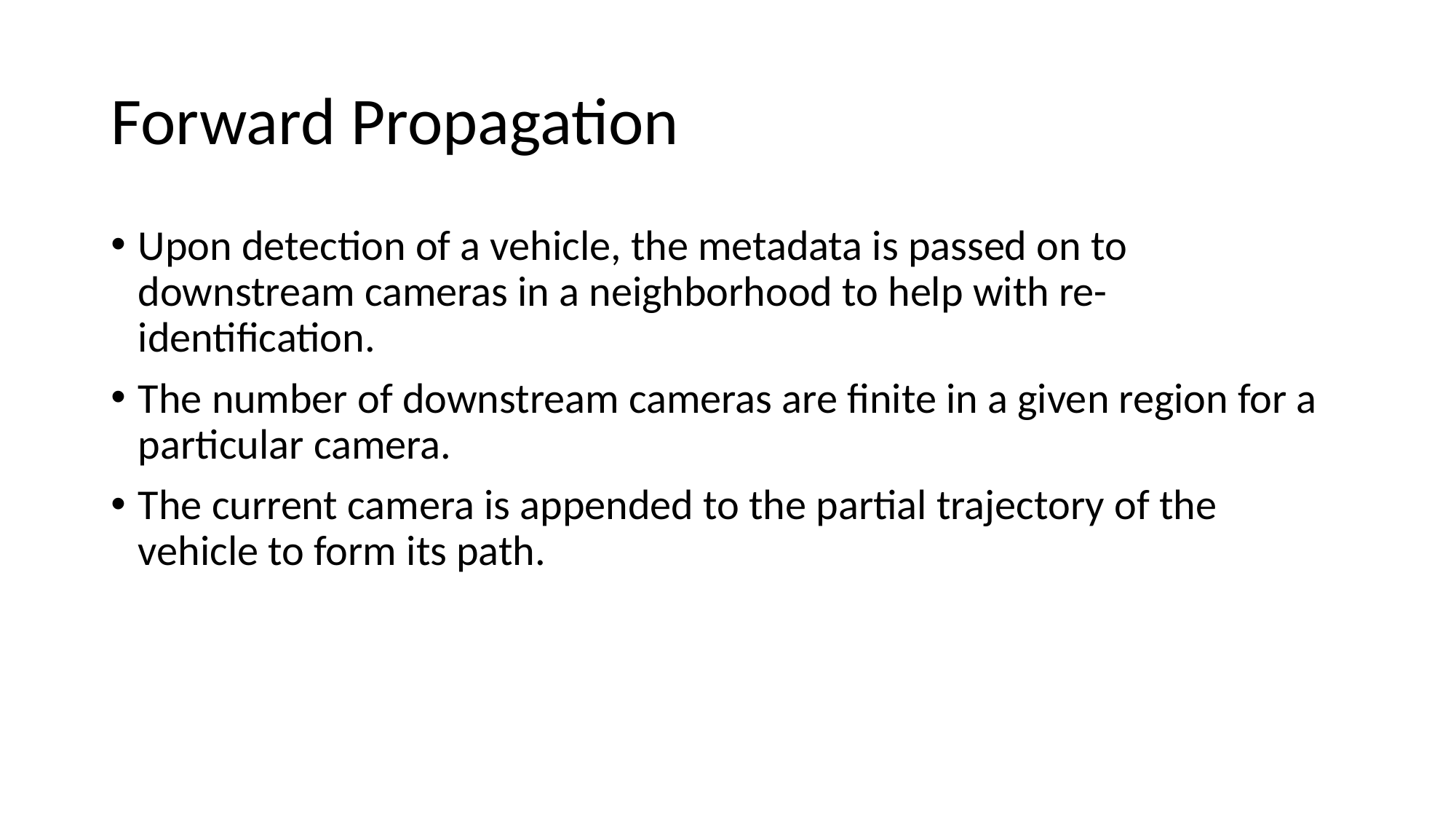

# Forward Propagation
Upon detection of a vehicle, the metadata is passed on to downstream cameras in a neighborhood to help with re-identification.
The number of downstream cameras are finite in a given region for a particular camera.
The current camera is appended to the partial trajectory of the vehicle to form its path.